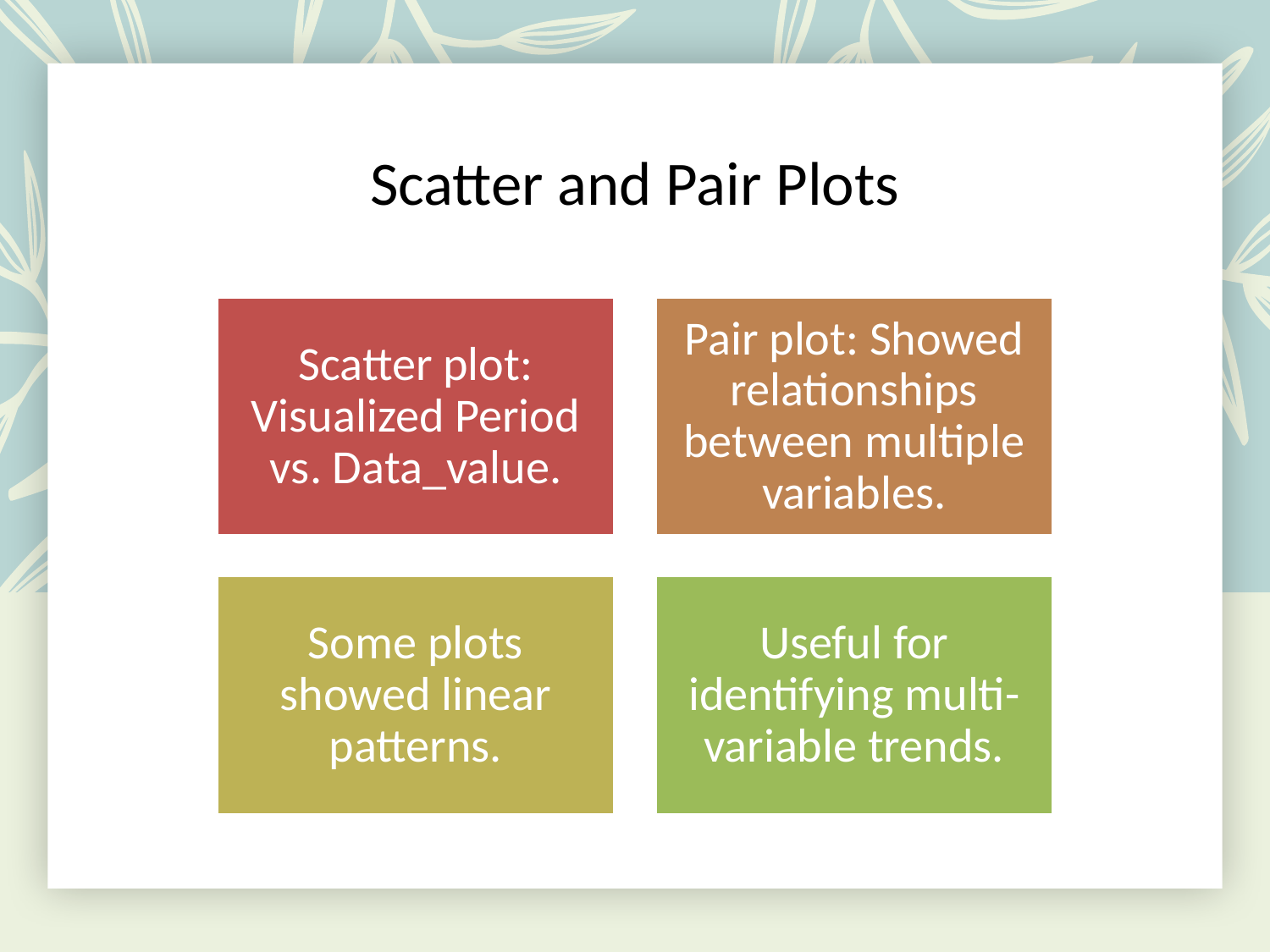

# Scatter and Pair Plots
Scatter plot: Visualized Period vs. Data_value.
Pair plot: Showed relationships between multiple variables.
Some plots showed linear patterns.
Useful for identifying multi-variable trends.